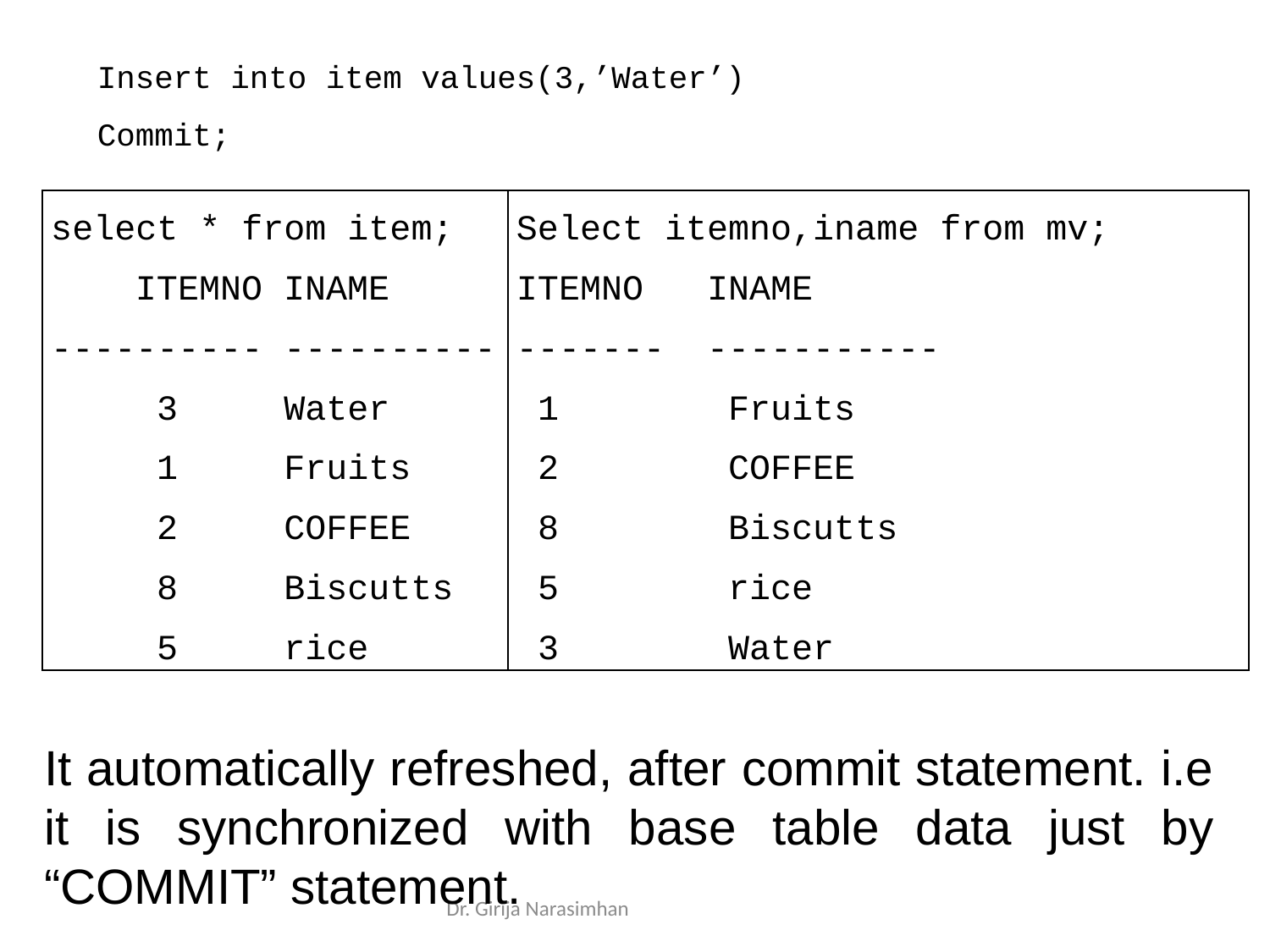

Insert into item values(3,’Water’)
Commit;
| select \* from item; ITEMNO INAME ---------- ---------- 3 Water 1 Fruits 2 COFFEE 8 Biscutts 5 rice | Select itemno,iname from mv; ITEMNO INAME ------- ----------- 1 Fruits 2 COFFEE 8 Biscutts 5 rice 3 Water |
| --- | --- |
It automatically refreshed, after commit statement. i.e it is synchronized with base table data just by “COMMIT” statement.
Dr. Girija Narasimhan